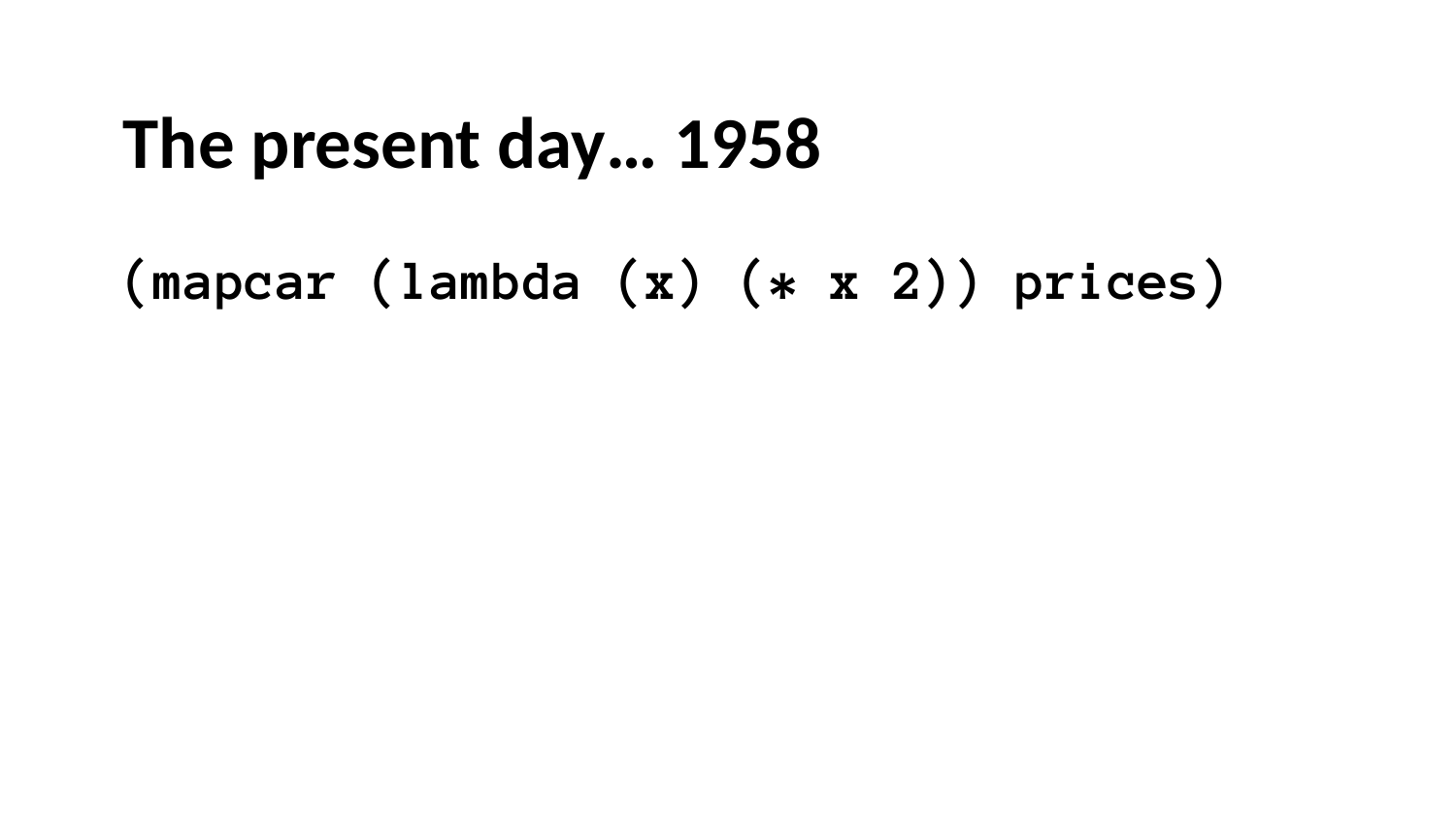

The present day… 1958
(mapcar (lambda (x) (* x 2)) prices)